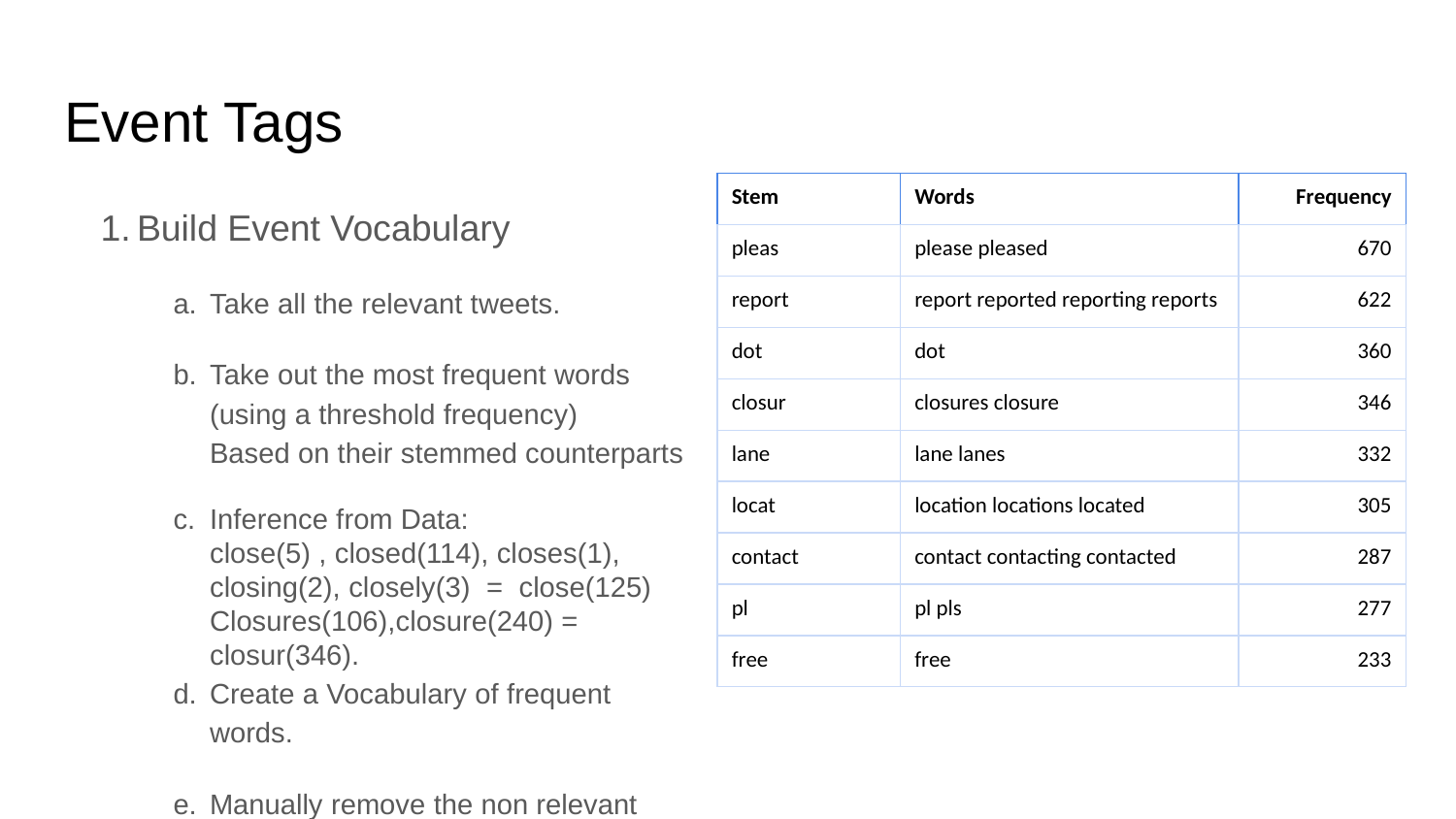

# Event Tags
| Stem | Words | Frequency |
| --- | --- | --- |
| pleas | please pleased | 670 |
| report | report reported reporting reports | 622 |
| dot | dot | 360 |
| closur | closures closure | 346 |
| lane | lane lanes | 332 |
| locat | location locations located | 305 |
| contact | contact contacting contacted | 287 |
| pl | pl pls | 277 |
| free | free | 233 |
Build Event Vocabulary
Take all the relevant tweets.
Take out the most frequent words (using a threshold frequency)
Based on their stemmed counterparts
Inference from Data:
close(5) , closed(114), closes(1), closing(2), closely(3)  =  close(125)
Closures(106),closure(240) = closur(346).
Create a Vocabulary of frequent words.
Manually remove the non relevant words related to road closure or blockage event
*Number in brackets represents their occurrence frequency.